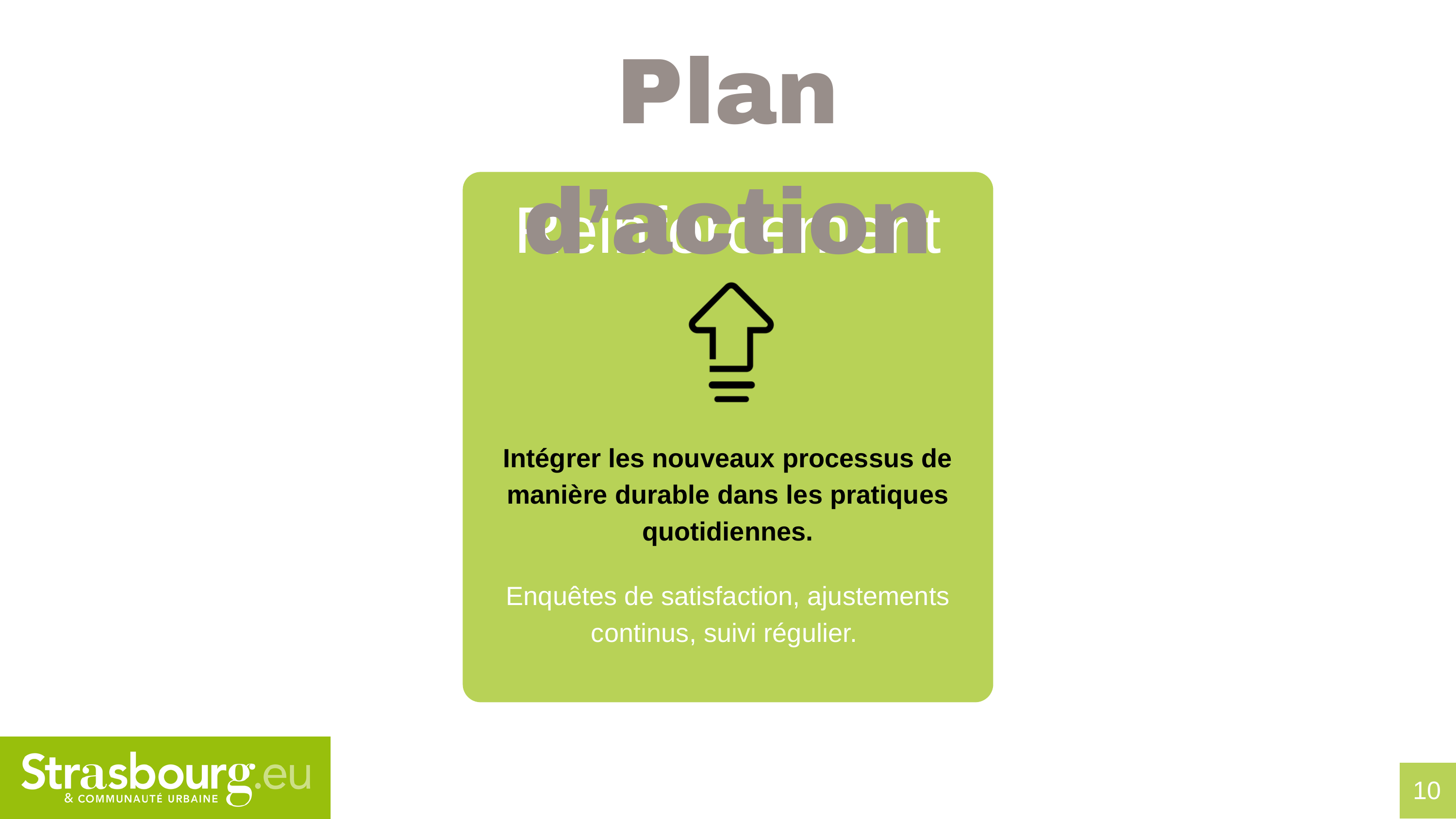

Plan d’action

Reinforcement

Intégrer les nouveaux processus de manière durable dans les pratiques quotidiennes.
Enquêtes de satisfaction, ajustements continus, suivi régulier.

10